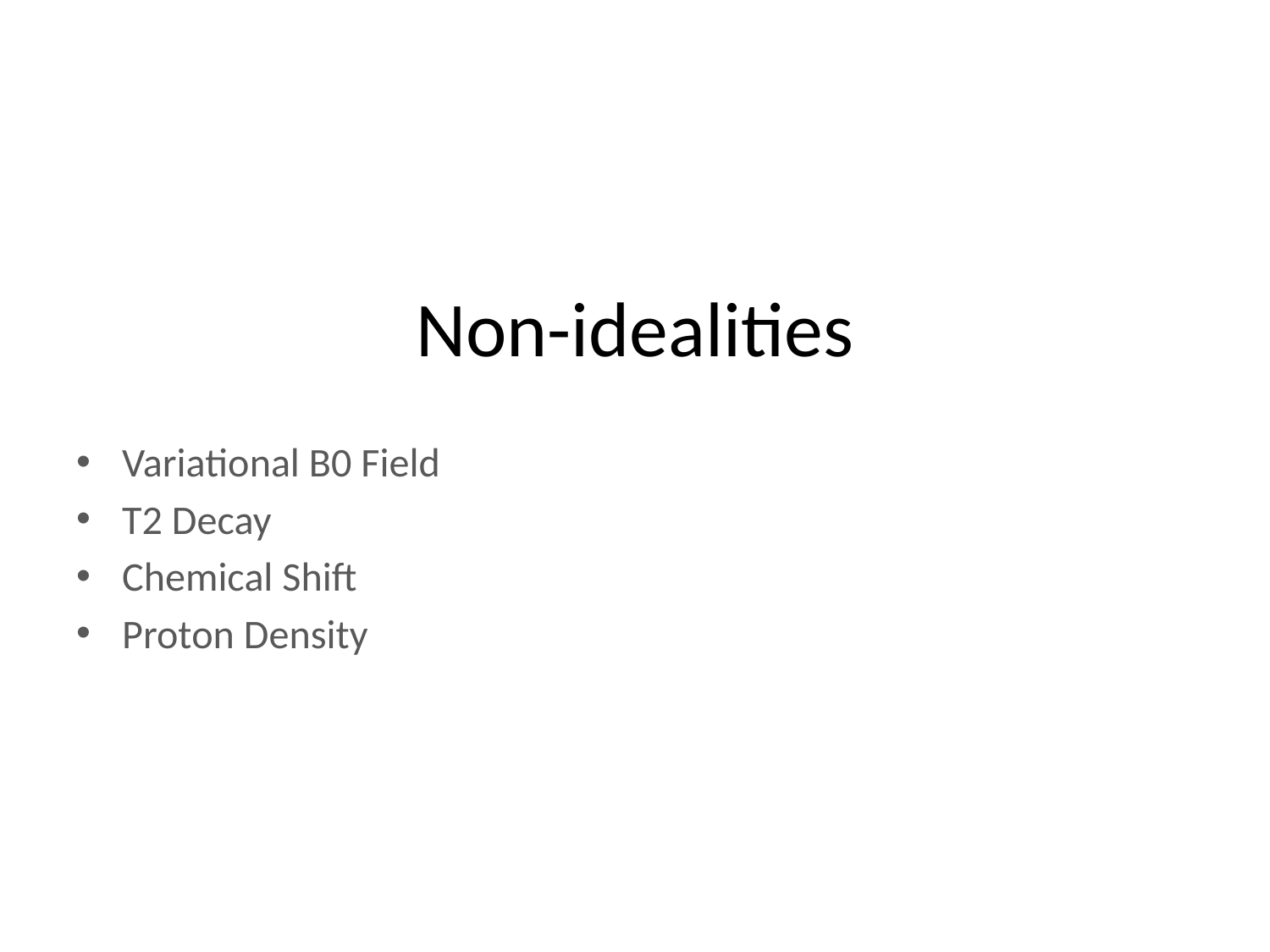

# Non-idealities
Variational B0 Field
T2 Decay
Chemical Shift
Proton Density